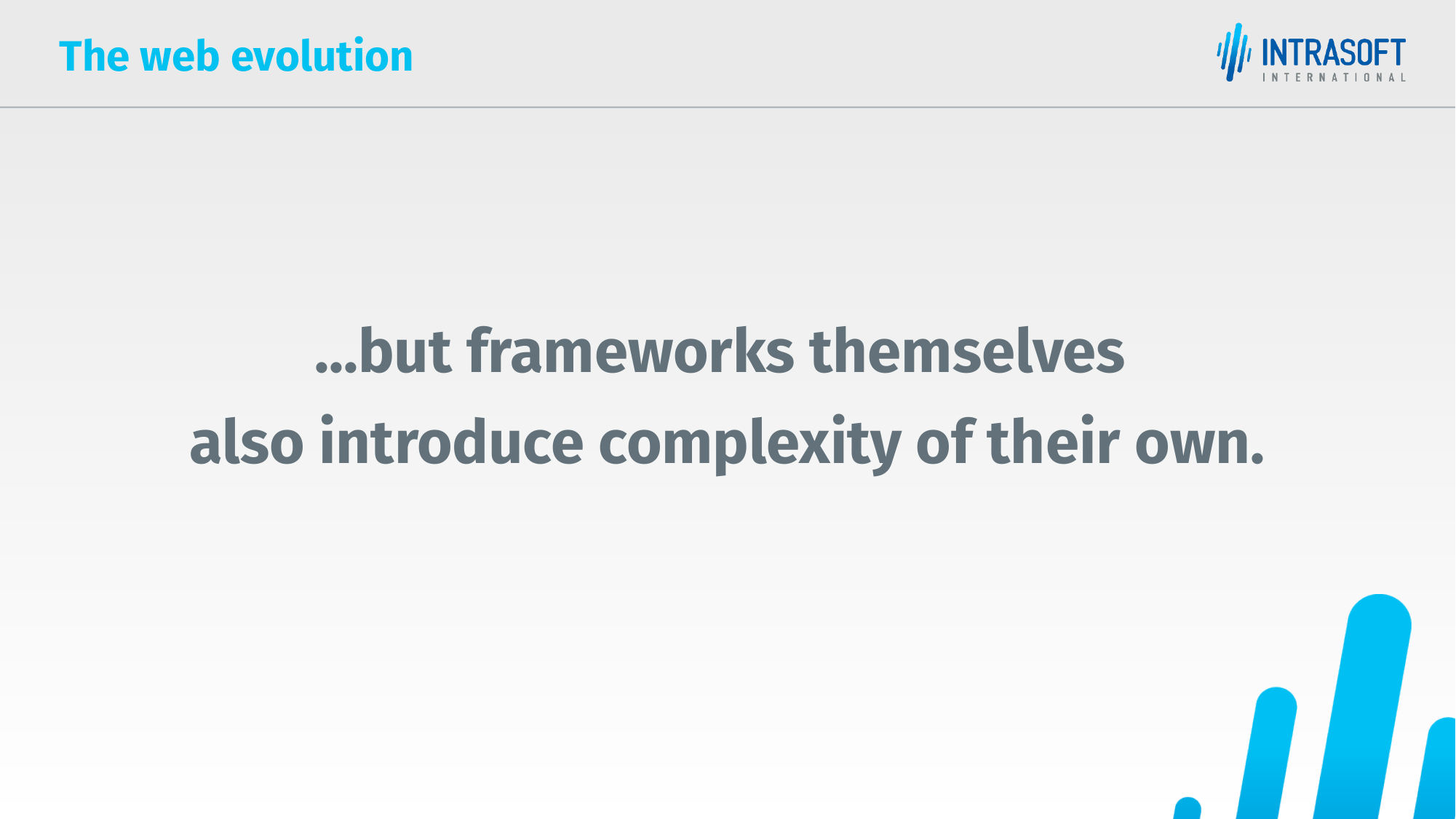

The web evolution

...but frameworks themselves

also introduce complexity of their own.